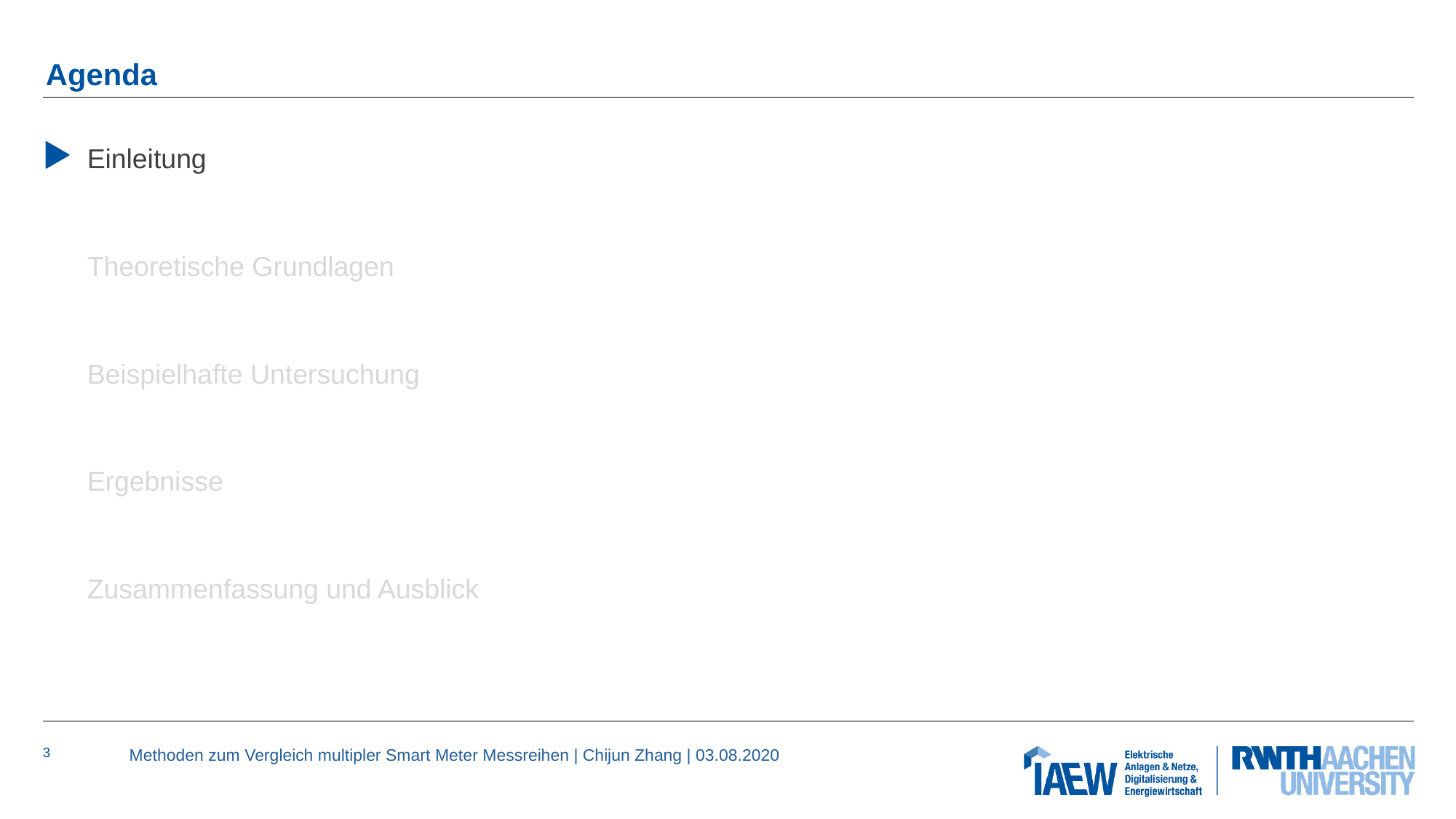

# Agenda
Einleitung

Theoretische Grundlagen

Beispielhafte Untersuchung

Ergebnisse

Zusammenfassung und Ausblick

Methoden zum Vergleich multipler Smart Meter Messreihen | Chijun Zhang | 03.08.2020